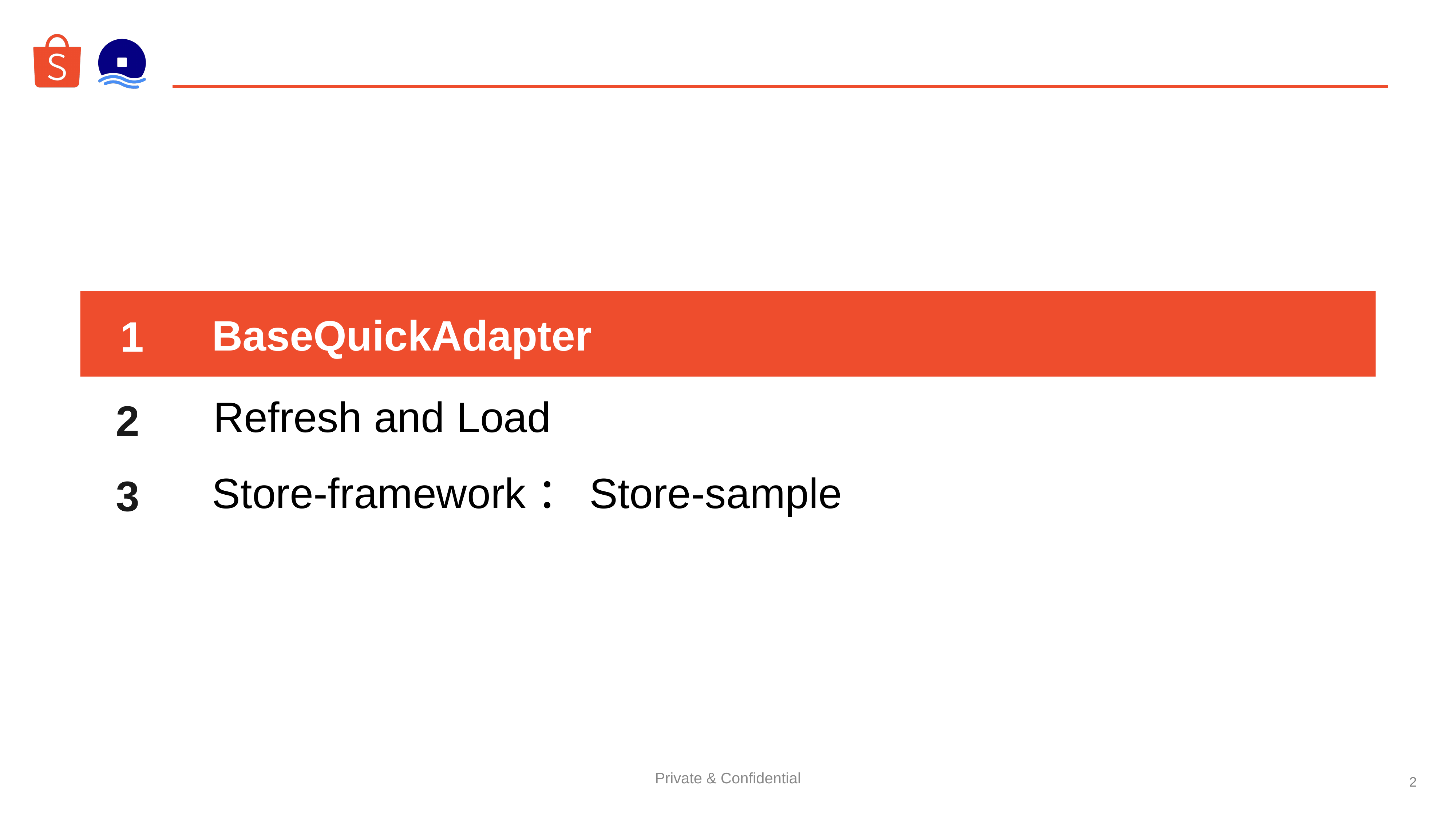

#

BaseQuickAdapter
1
Refresh and Load
2
Store-framework：Store-sample
3
2